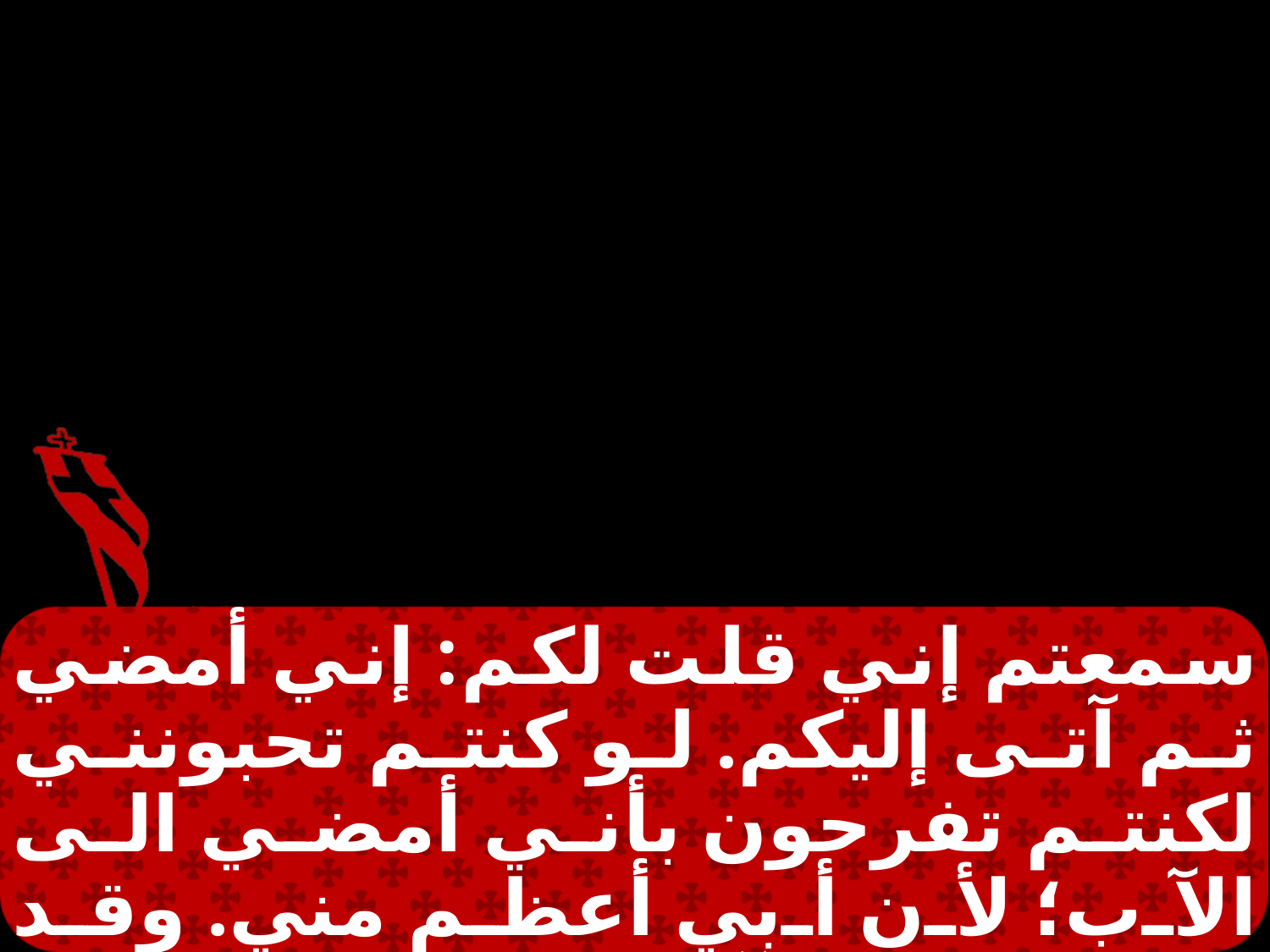

سمعتم إني قلت لكم: إني أمضي ثم آتى إليكم. لو كنتم تحبونني لكنتم تفرحون بأني أمضي الى الآب؛ لأن أبي أعظم مني. وقد قلت لكم الآن حتى متى كان تُؤمِنُون. لست أكلمكم كلامًا كثيرًا بعد. فإن رئيس